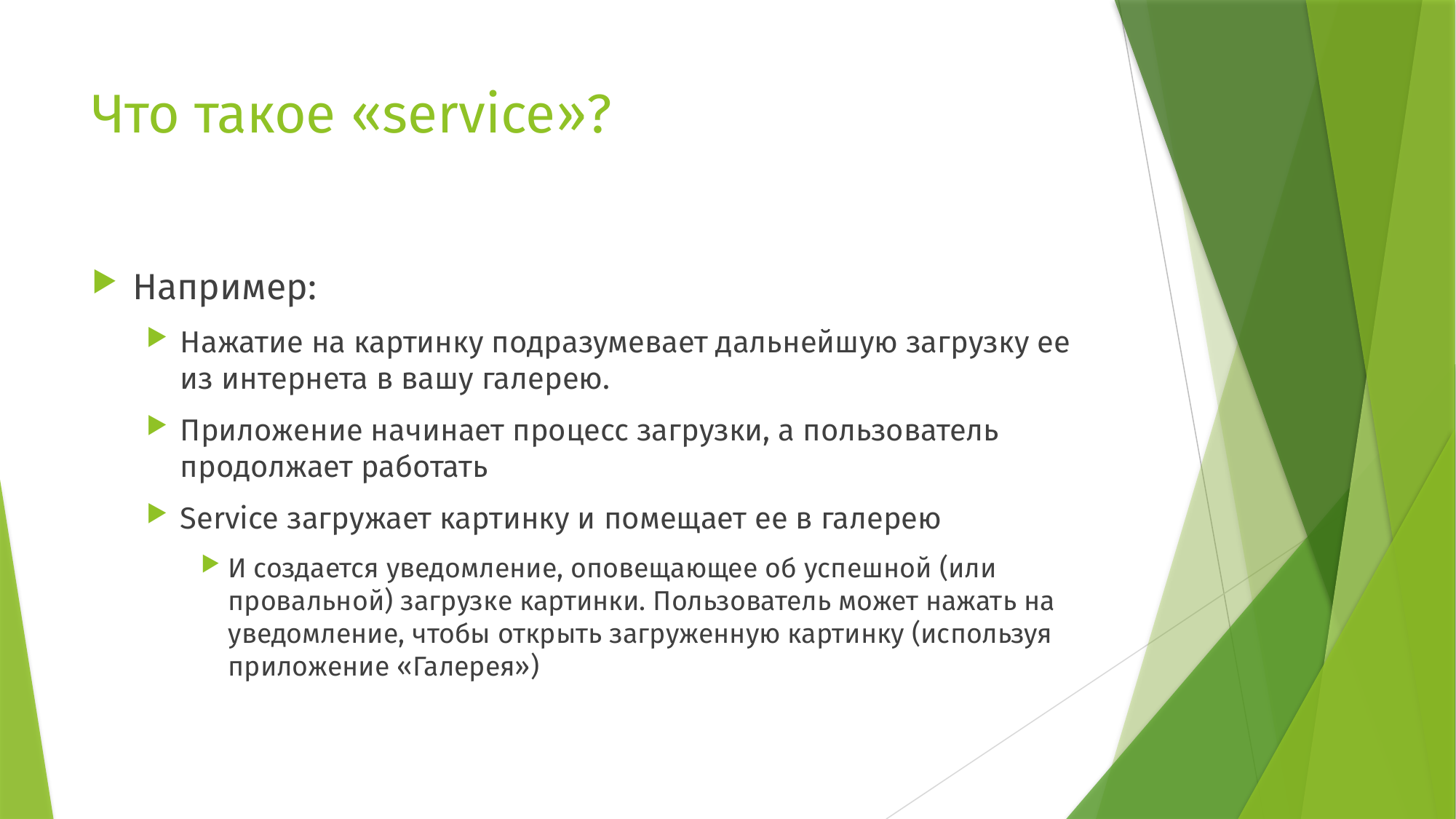

# Что такое «service»?
Например:
Нажатие на картинку подразумевает дальнейшую загрузку ее из интернета в вашу галерею.
Приложение начинает процесс загрузки, а пользователь продолжает работать
Service загружает картинку и помещает ее в галерею
И создается уведомление, оповещающее об успешной (или провальной) загрузке картинки. Пользователь может нажать на уведомление, чтобы открыть загруженную картинку (используя приложение «Галерея»)